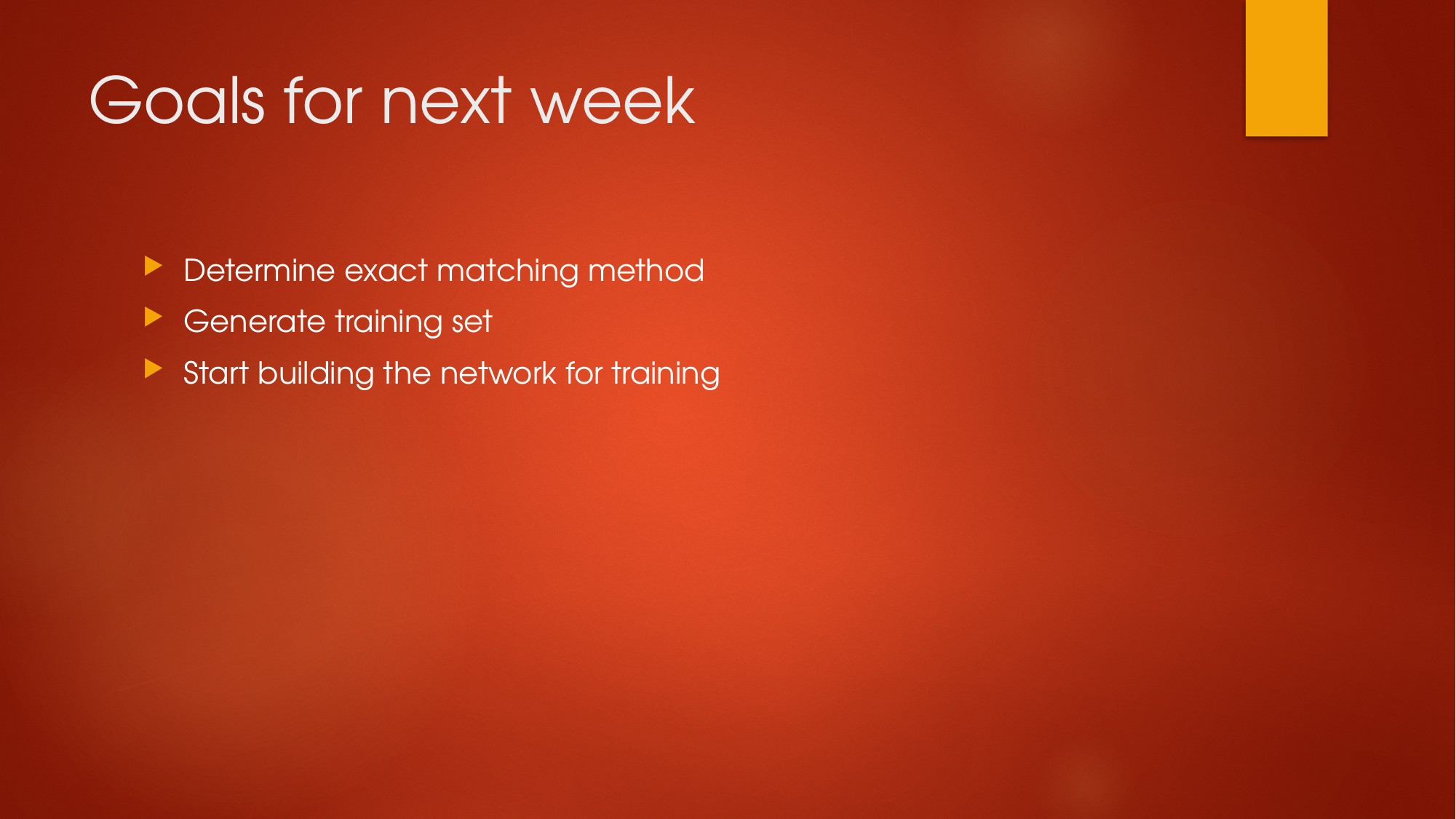

# Goals for next week
Determine exact matching method
Generate training set
Start building the network for training